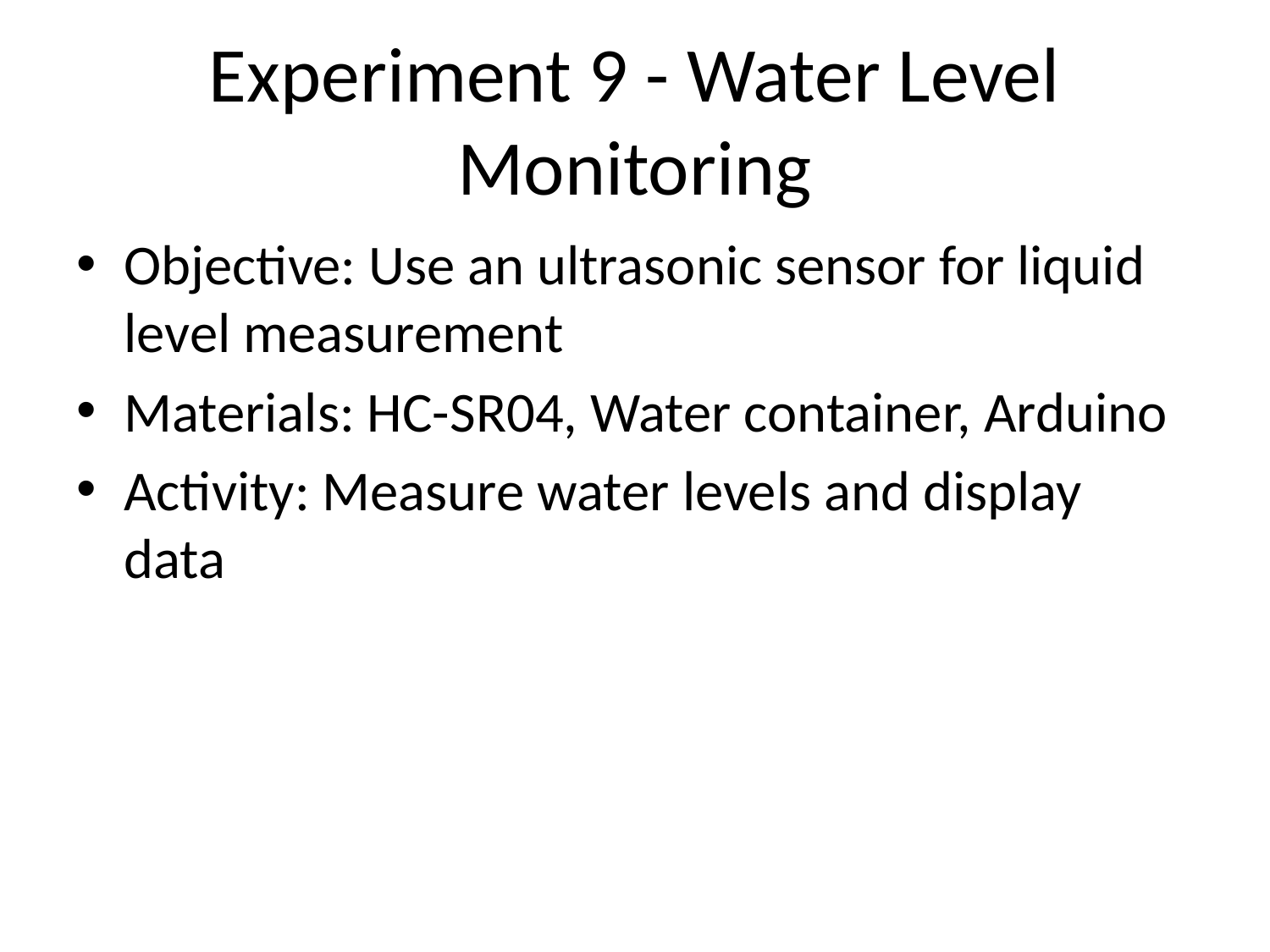

# Experiment 9 - Water Level Monitoring
Objective: Use an ultrasonic sensor for liquid level measurement
Materials: HC-SR04, Water container, Arduino
Activity: Measure water levels and display data